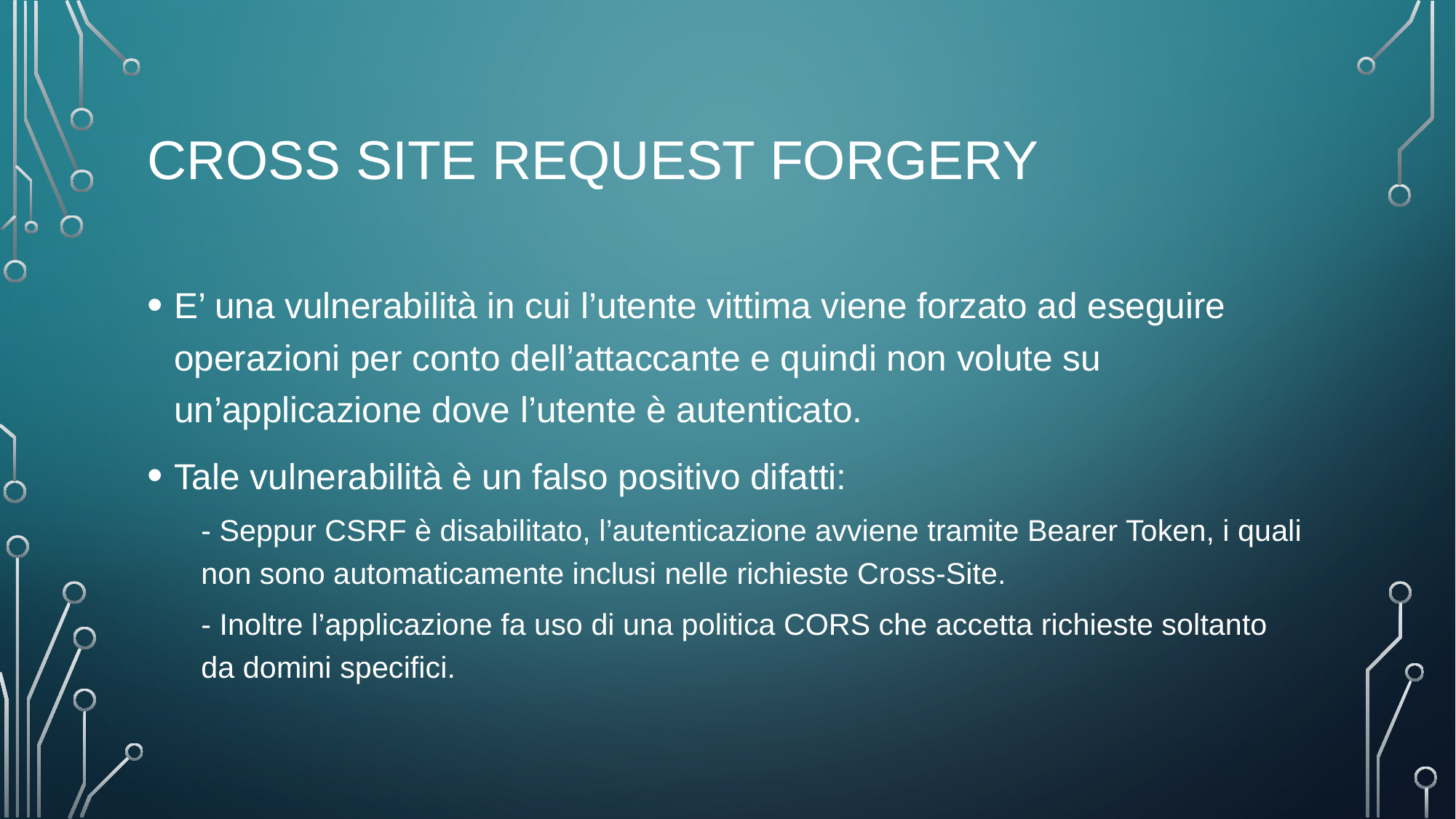

# cross site request forgery
E’ una vulnerabilità in cui l’utente vittima viene forzato ad eseguire operazioni per conto dell’attaccante e quindi non volute su un’applicazione dove l’utente è autenticato.
Tale vulnerabilità è un falso positivo difatti:
- Seppur CSRF è disabilitato, l’autenticazione avviene tramite Bearer Token, i quali non sono automaticamente inclusi nelle richieste Cross-Site.
- Inoltre l’applicazione fa uso di una politica CORS che accetta richieste soltanto da domini specifici.